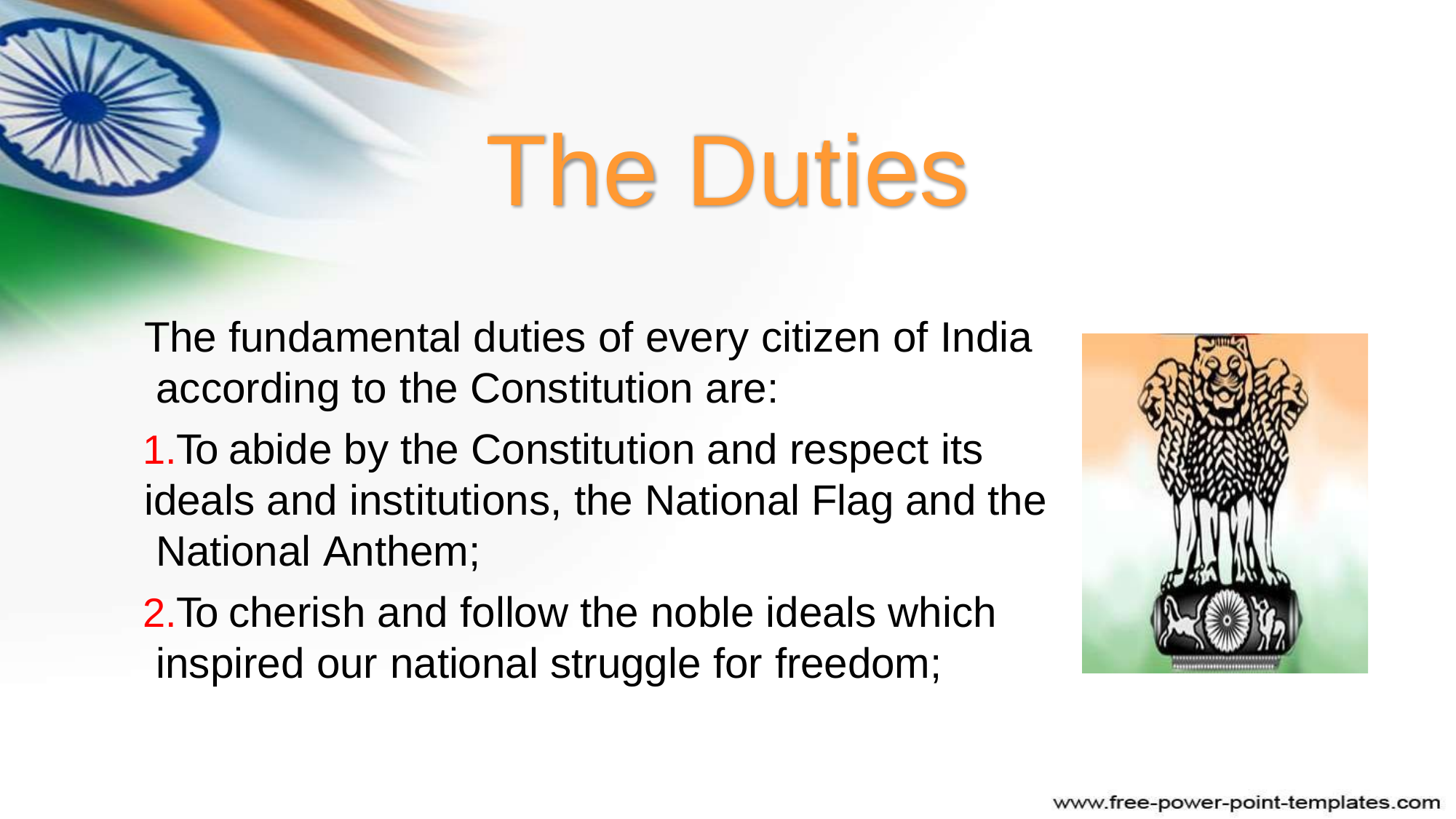

# The Duties
The fundamental duties of every citizen of India  according to the Constitution are:
To abide by the Constitution and respect its  ideals and institutions, the National Flag and the  National Anthem;
To cherish and follow the noble ideals which  inspired our national struggle for freedom;